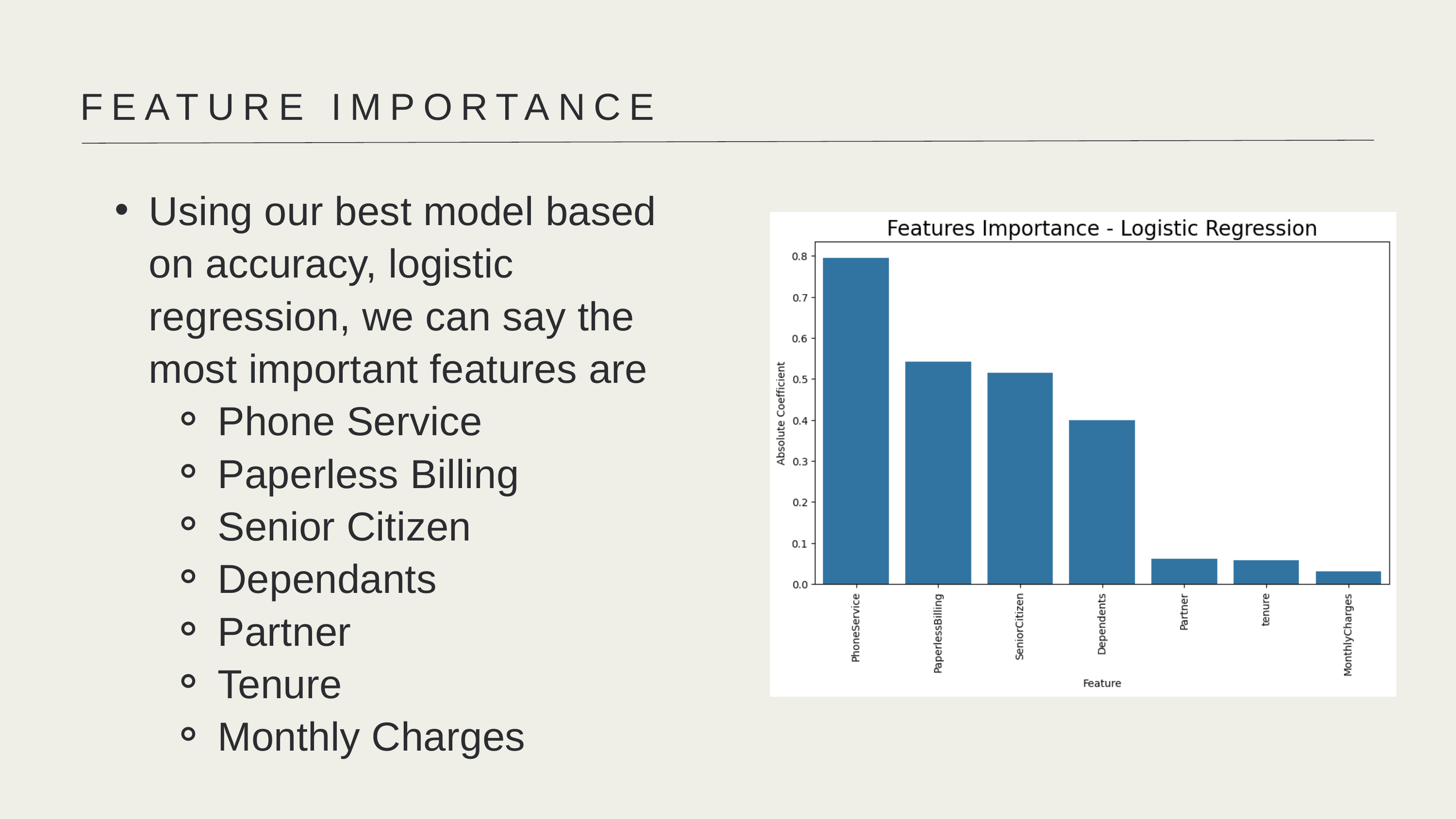

FEATURE IMPORTANCE

Using our best model based on accuracy, logistic regression, we can say the most important features are
Phone Service
Paperless Billing
Senior Citizen
Dependants
Partner
Tenure
Monthly Charges